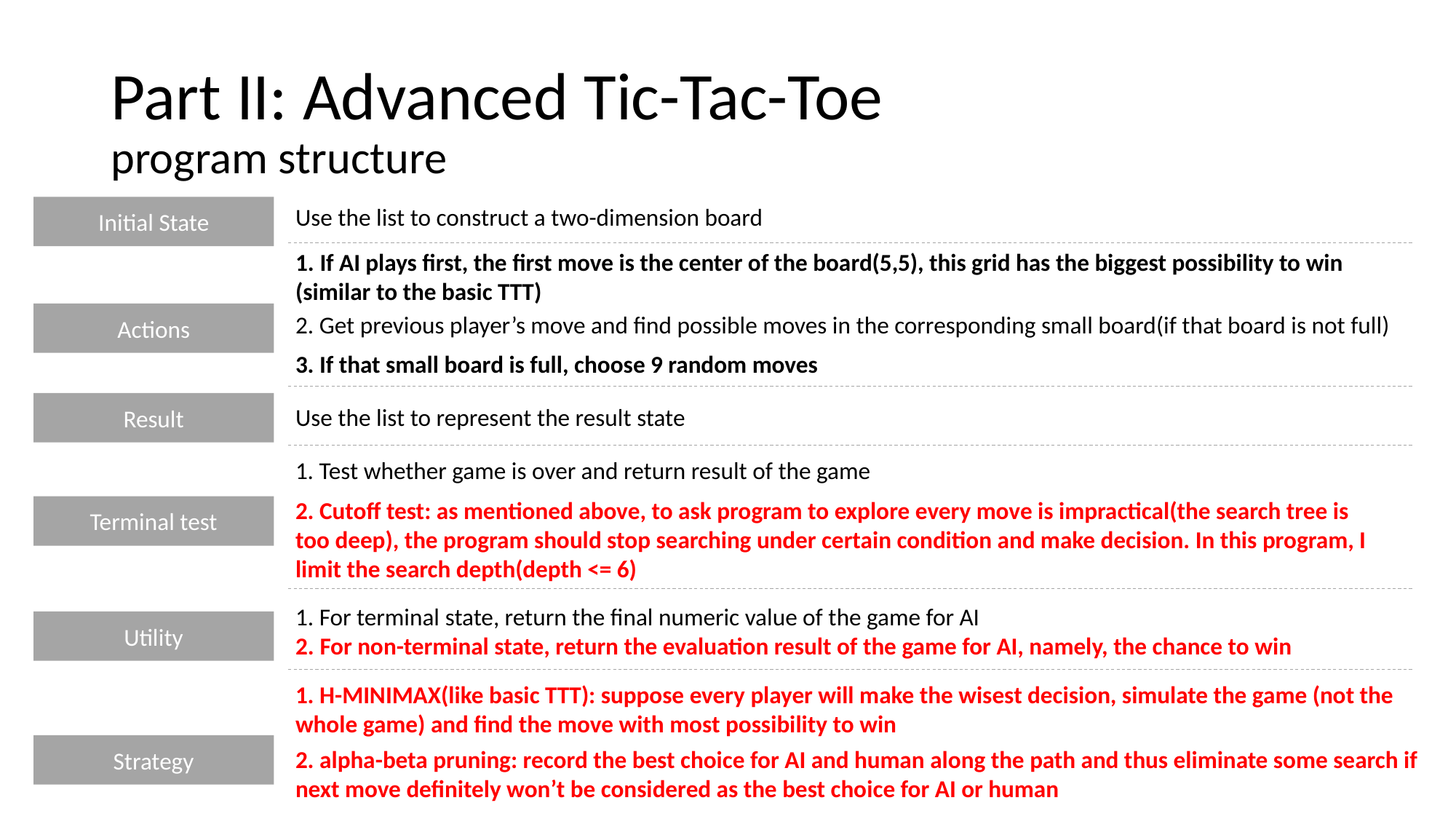

# Part II: Advanced Tic-Tac-Toe program structure
Initial State
Use the list to construct a two-dimension board
1. If AI plays first, the first move is the center of the board(5,5), this grid has the biggest possibility to win (similar to the basic TTT)
Actions
2. Get previous player’s move and find possible moves in the corresponding small board(if that board is not full)
3. If that small board is full, choose 9 random moves
Result
Use the list to represent the result state
1. Test whether game is over and return result of the game
2. Cutoff test: as mentioned above, to ask program to explore every move is impractical(the search tree is too deep), the program should stop searching under certain condition and make decision. In this program, I limit the search depth(depth <= 6)
Terminal test
1. For terminal state, return the final numeric value of the game for AI
2. For non-terminal state, return the evaluation result of the game for AI, namely, the chance to win
Utility
1. H-MINIMAX(like basic TTT): suppose every player will make the wisest decision, simulate the game (not the whole game) and find the move with most possibility to win
Strategy
2. alpha-beta pruning: record the best choice for AI and human along the path and thus eliminate some search if next move definitely won’t be considered as the best choice for AI or human